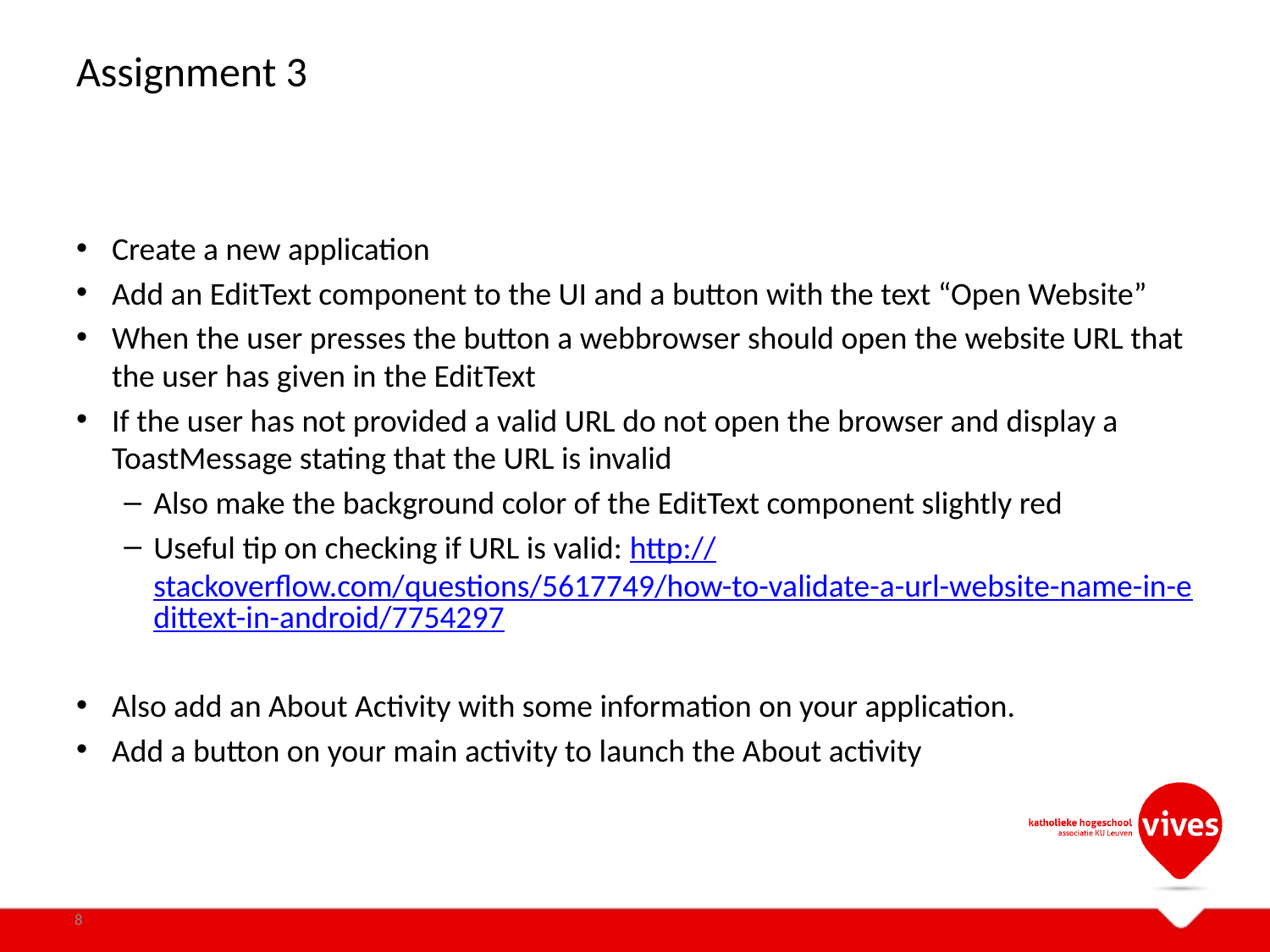

# Assignment 3
Create a new application
Add an EditText component to the UI and a button with the text “Open Website”
When the user presses the button a webbrowser should open the website URL that the user has given in the EditText
If the user has not provided a valid URL do not open the browser and display a ToastMessage stating that the URL is invalid
Also make the background color of the EditText component slightly red
Useful tip on checking if URL is valid: http://stackoverflow.com/questions/5617749/how-to-validate-a-url-website-name-in-edittext-in-android/7754297

Also add an About Activity with some information on your application.
Add a button on your main activity to launch the About activity
8